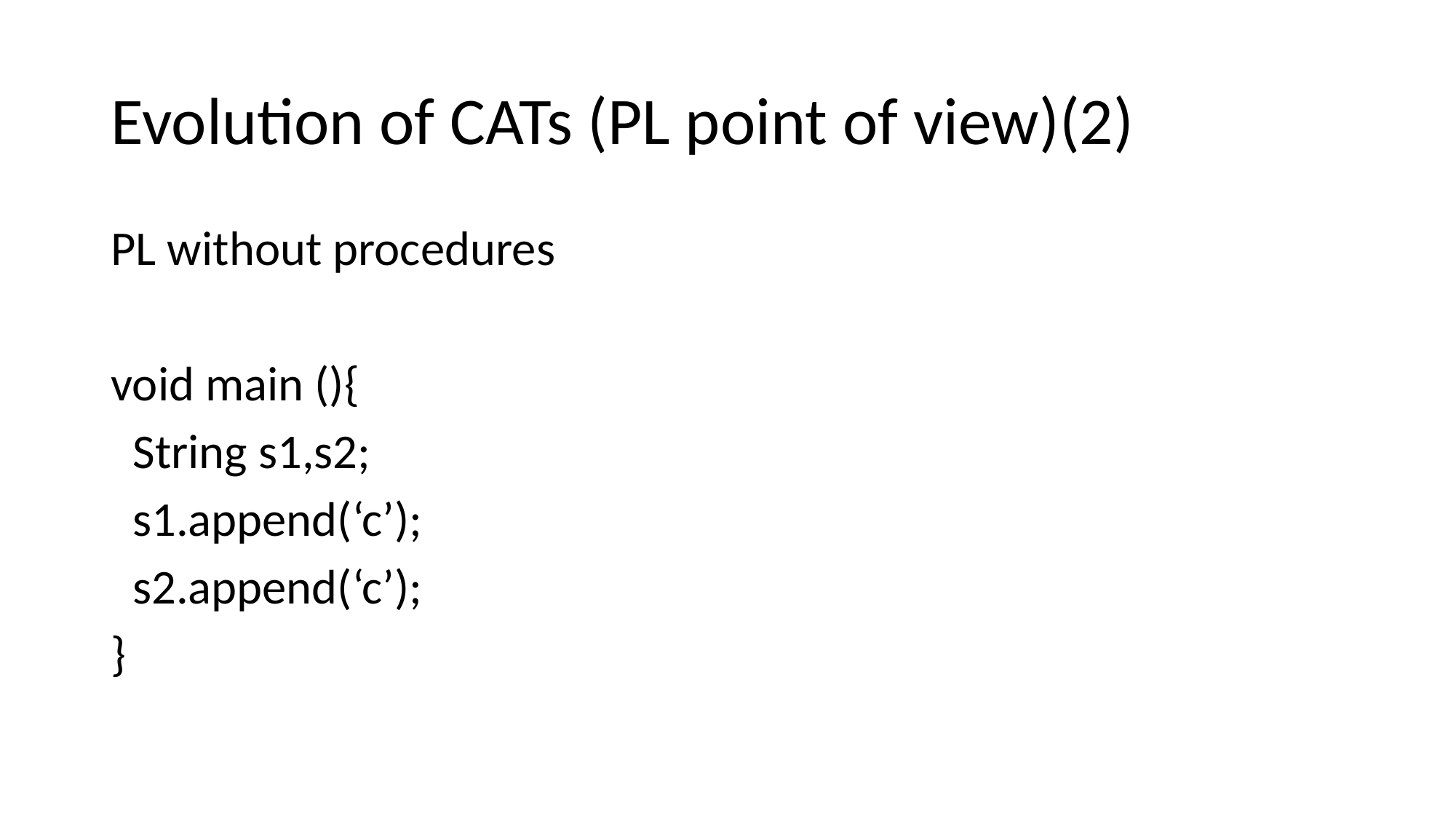

# Evolution of CATs (PL point of view)(2)
PL without procedures

void main (){
  String s1,s2;
  s1.append(‘c’);
  s2.append(‘c’);
}